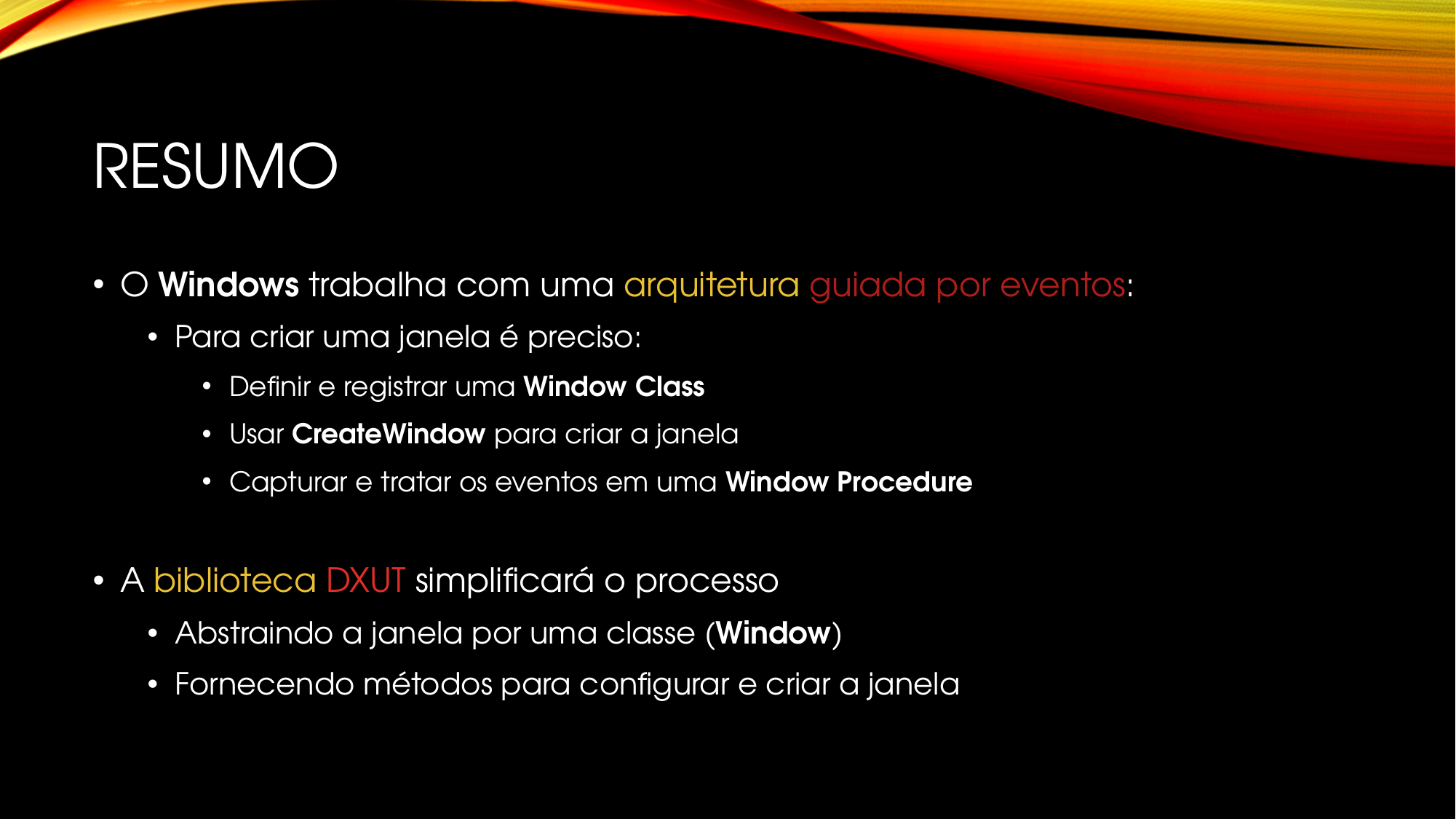

# Resumo
O Windows trabalha com uma arquitetura guiada por eventos:
Para criar uma janela é preciso:
Definir e registrar uma Window Class
Usar CreateWindow para criar a janela
Capturar e tratar os eventos em uma Window Procedure

A biblioteca DXUT simplificará o processo
Abstraindo a janela por uma classe (Window)
Fornecendo métodos para configurar e criar a janela